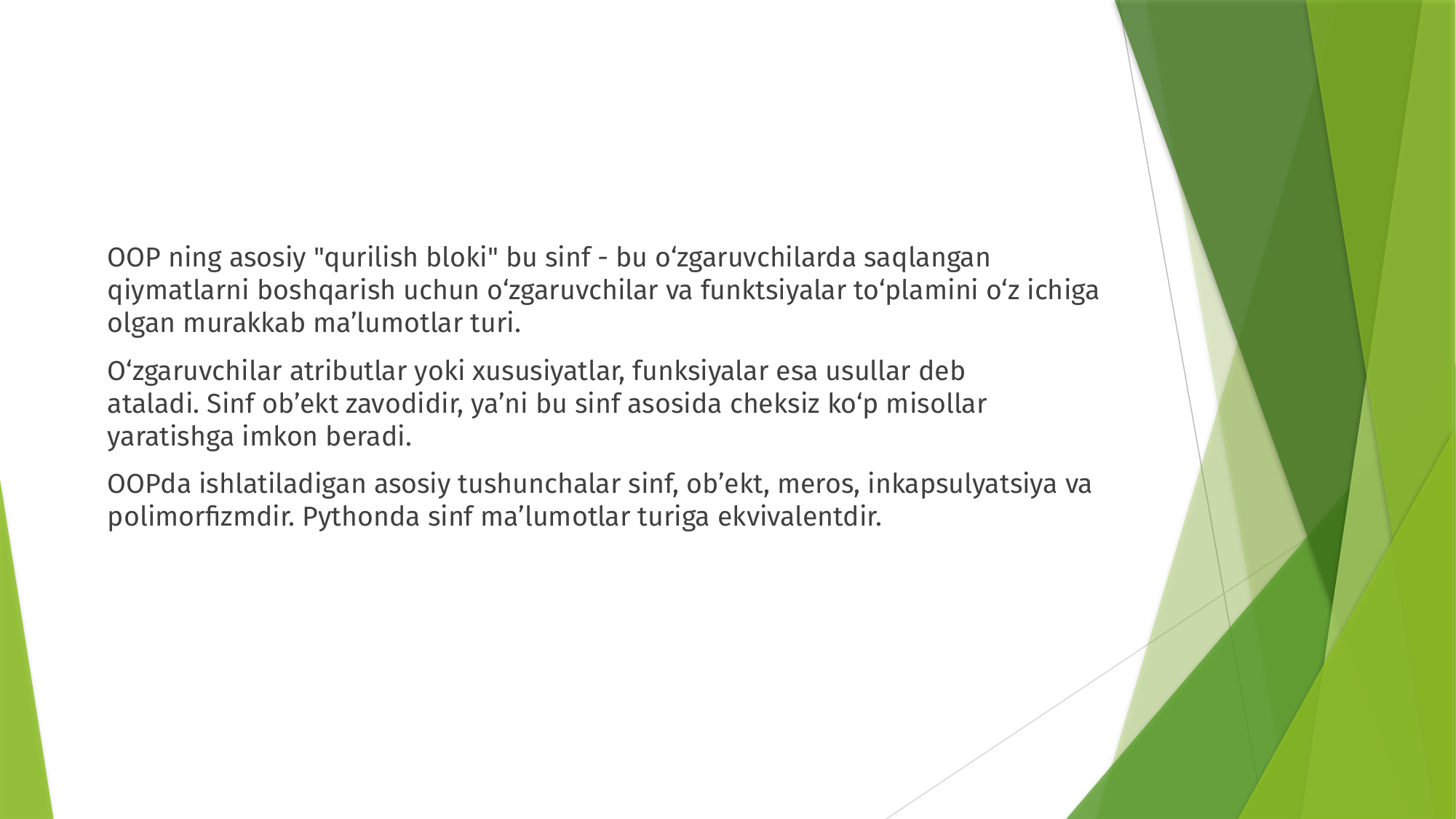

OOP ning asosiy "qurilish bloki" bu sinf - bu o‘zgaruvchilarda saqlangan qiymatlarni boshqarish uchun o‘zgaruvchilar va funktsiyalar to‘plamini o‘z ichiga olgan murakkab ma’lumotlar turi.
O‘zgaruvchilar atributlar yoki xususiyatlar, funksiyalar esa usullar deb ataladi. Sinf ob’ekt zavodidir, ya’ni bu sinf asosida cheksiz ko‘p misollar yaratishga imkon beradi.
OOPda ishlatiladigan asosiy tushunchalar sinf, ob’ekt, meros, inkapsulyatsiya va polimorfizmdir. Pythonda sinf ma’lumotlar turiga ekvivalentdir.